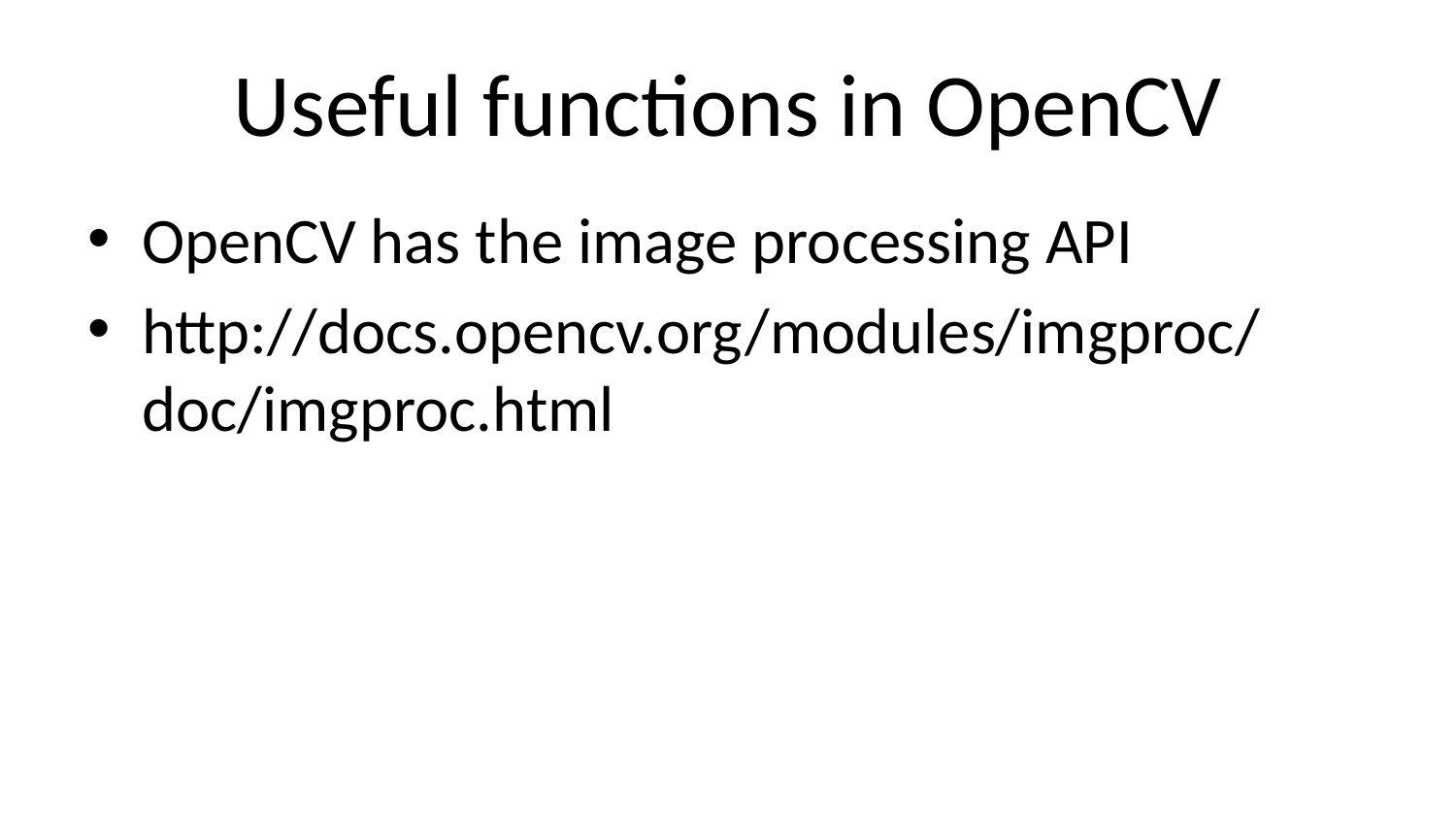

# Useful functions in OpenCV
OpenCV has the image processing API
http://docs.opencv.org/modules/imgproc/doc/imgproc.html